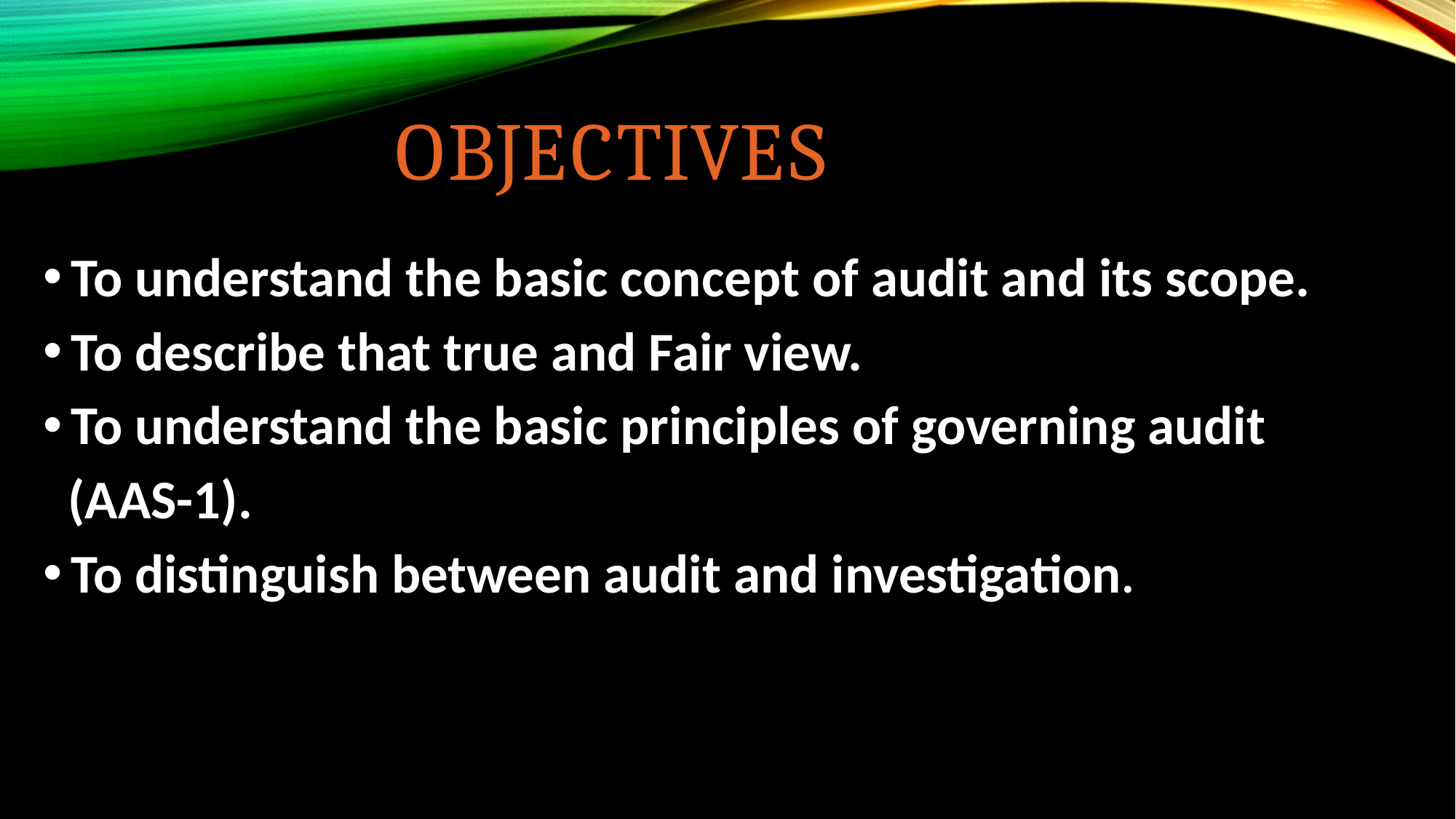

# OBJECTIVES
To understand the basic concept of audit and its scope.
To describe that true and Fair view.
To understand the basic principles of governing audit
  (AAS-1).
To distinguish between audit and investigation.